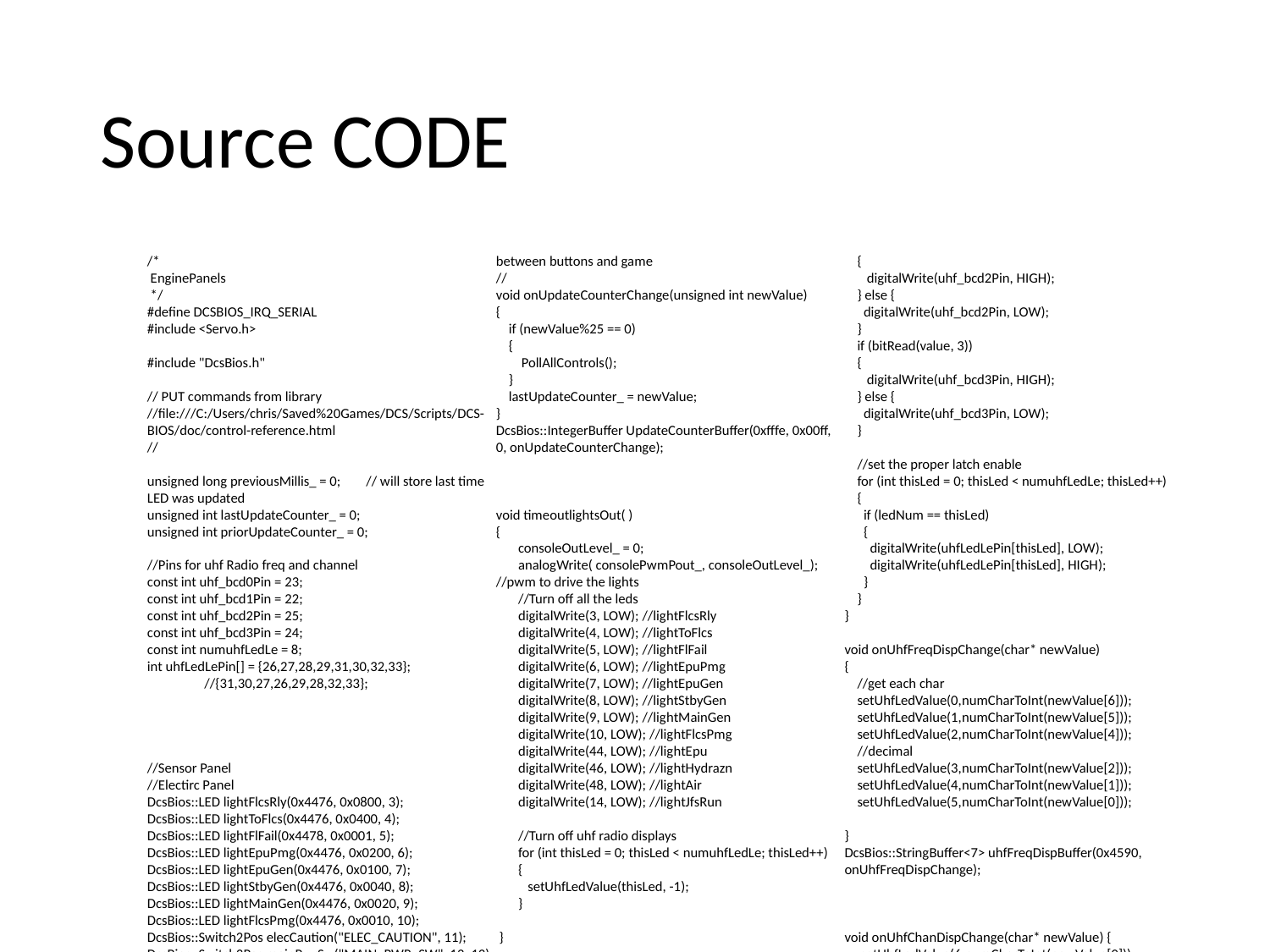

# Source CODE
/*
 EnginePanels
 */
#define DCSBIOS_IRQ_SERIAL
#include <Servo.h>

#include "DcsBios.h"

// PUT commands from library
//file:///C:/Users/chris/Saved%20Games/DCS/Scripts/DCS-BIOS/doc/control-reference.html
//

unsigned long previousMillis_ = 0;        // will store last time LED was updated
unsigned int lastUpdateCounter_ = 0;
unsigned int priorUpdateCounter_ = 0;

//Pins for uhf Radio freq and channel
const int uhf_bcd0Pin = 23;
const int uhf_bcd1Pin = 22;
const int uhf_bcd2Pin = 25;
const int uhf_bcd3Pin = 24;
const int numuhfLedLe = 8;
int uhfLedLePin[] = {26,27,28,29,31,30,32,33};
                  //{31,30,27,26,29,28,32,33};

//Sensor Panel
//Electirc Panel
DcsBios::LED lightFlcsRly(0x4476, 0x0800, 3);
DcsBios::LED lightToFlcs(0x4476, 0x0400, 4);
DcsBios::LED lightFlFail(0x4478, 0x0001, 5);
DcsBios::LED lightEpuPmg(0x4476, 0x0200, 6);
DcsBios::LED lightEpuGen(0x4476, 0x0100, 7);
DcsBios::LED lightStbyGen(0x4476, 0x0040, 8);
DcsBios::LED lightMainGen(0x4476, 0x0020, 9);
DcsBios::LED lightFlcsPmg(0x4476, 0x0010, 10);
DcsBios::Switch2Pos elecCaution("ELEC_CAUTION", 11);
DcsBios::Switch3Pos mainPwrSw("MAIN_PWR_SW", 12, 13);

//EPU
DcsBios::LED lightEpu(0x4476, 0x0008, 44);
DcsBios::LED lightHydrazn(0x4476, 0x0002, 46);
DcsBios::LED lightAir(0x4476, 0x0004, 48);
DcsBios::Switch3Pos epuSw("EPU_SW", 50, 52);
DcsBios::Switch2Pos epuSwCoverOff("EPU_SW_COVER_OFF", 50); //tied to swtich no lever
DcsBios::Switch2Pos epuSwCoverOn("EPU_SW_COVER_ON", 52); //tied to swtich no lever

//enigneSTartPanel
DcsBios::LED lightJfsRun(0x4476, 0x0001, 14);
DcsBios::Switch2Pos manualPitchSw("MANUAL_PITCH_SW", 15);
DcsBios::Switch3Pos jfsSw("JFS_SW", 16, 17);
DcsBios::Switch2Pos engContSw("ENG_CONT_SW", 18);
DcsBios::Switch3Pos abResetSw("AB_RESET_SW", 19, 20);
DcsBios::Switch2Pos engContSwCover("ENG_CONT_SW_COVER", 18);
//DcsBios::Switch2Pos maxPwrSw("MAX_PWR_SW", PIN);

//
//Read back the brightness for the LEDS
//
int consolePwmPout_ = 2;

byte consoleOutLevel_ = 0;
void onPriConsolesBrtKnbChange(unsigned int newValue)
//
{
    consoleOutLevel_ = map(newValue, 0, 65535, 0, 100);
    analogWrite( consolePwmPout_, consoleOutLevel_); //pwm to drive the lights

}
DcsBios::IntegerBuffer priConsolesBrtKnbBuffer(0x440e, 0xffff, 0, onPriConsolesBrtKnbChange);

//
//Sync the game with the buttons
//
void PollAllControls()
{
   elecCaution.pollInputCurrent();
   mainPwrSw.pollInputCurrent();
   //EPU
   epuSw.pollInputCurrent();
   epuSwCoverOff.pollInputCurrent();
   epuSwCoverOn.pollInputCurrent();
   //engine paen
    manualPitchSw.pollInputCurrent();
    jfsSw.pollInputCurrent();
    engContSw.pollInputCurrent();
    abResetSw.pollInputCurrent();
    engContSwCover.pollInputCurrent();
}

//
//This is the update counter, we can use this to force a sync between buttons and game
//
void onUpdateCounterChange(unsigned int newValue)
{
    if (newValue%25 == 0)
    {
        PollAllControls();
    }
    lastUpdateCounter_ = newValue;
}
DcsBios::IntegerBuffer UpdateCounterBuffer(0xfffe, 0x00ff, 0, onUpdateCounterChange);

void timeoutlightsOut( )
{
       consoleOutLevel_ = 0;
       analogWrite( consolePwmPout_, consoleOutLevel_); //pwm to drive the lights
       //Turn off all the leds
       digitalWrite(3, LOW); //lightFlcsRly
       digitalWrite(4, LOW); //lightToFlcs
       digitalWrite(5, LOW); //lightFlFail
       digitalWrite(6, LOW); //lightEpuPmg
       digitalWrite(7, LOW); //lightEpuGen
       digitalWrite(8, LOW); //lightStbyGen
       digitalWrite(9, LOW); //lightMainGen
       digitalWrite(10, LOW); //lightFlcsPmg
       digitalWrite(44, LOW); //lightEpu
       digitalWrite(46, LOW); //lightHydrazn
       digitalWrite(48, LOW); //lightAir
       digitalWrite(14, LOW); //lightJfsRun

       //Turn off uhf radio displays
       for (int thisLed = 0; thisLed < numuhfLedLe; thisLed++)
       {
          setUhfLedValue(thisLed, -1);
       }

 }

/*
 *
 *   UHF RADIO LEDS
 *
 *
 */

int numCharToInt(char ledChar)
{
    if (ledChar == '0') { return 0; }
    if (ledChar == '1') { return 1; }
    if (ledChar == '2') { return 2; }
    if (ledChar == '3') { return 3; }
    if (ledChar == '4') { return 4; }
    if (ledChar == '5') { return 5; }
    if (ledChar == '6') { return 6; }
    if (ledChar == '7') { return 7; }
    if (ledChar == '8') { return 8; }
    if (ledChar == '9') { return 9; }
    if (ledChar == '*') { return 8; } //Test

    //Else
    return -1;
}

void setupUhfLED()
{
 //uhf LEDS
  pinMode(uhf_bcd0Pin, OUTPUT);
  pinMode(uhf_bcd1Pin, OUTPUT);
  pinMode(uhf_bcd2Pin, OUTPUT);
  pinMode(uhf_bcd3Pin, OUTPUT);

  //set direction of nLE (inverted)
  for (int thisLed = 0; thisLed < numuhfLedLe; thisLed++)
  {
    pinMode(uhfLedLePin[thisLed], OUTPUT);
    digitalWrite(uhfLedLePin[thisLed], HIGH); //disable LE
  }
  //set defualt value
  for (int thisLed = 0; thisLed < numuhfLedLe; thisLed++)
  {
    setUhfLedValue(thisLed, thisLed);
  }
}

void setUhfLedValue(int ledNum, int value)
{
    //Sets the bcd then sets the latch enable
    if (bitRead(value, 0))
    {
       digitalWrite(uhf_bcd0Pin, HIGH);
    } else {
      digitalWrite(uhf_bcd0Pin, LOW);
    }
    if (bitRead(value, 1))
    {
       digitalWrite(uhf_bcd1Pin, HIGH);
    } else {
      digitalWrite(uhf_bcd1Pin, LOW);
    }
    if (bitRead(value, 2))
    {
       digitalWrite(uhf_bcd2Pin, HIGH);
    } else {
      digitalWrite(uhf_bcd2Pin, LOW);
    }
    if (bitRead(value, 3))
    {
       digitalWrite(uhf_bcd3Pin, HIGH);
    } else {
      digitalWrite(uhf_bcd3Pin, LOW);
    }

    //set the proper latch enable
    for (int thisLed = 0; thisLed < numuhfLedLe; thisLed++)
    {
      if (ledNum == thisLed)
      {
        digitalWrite(uhfLedLePin[thisLed], LOW);
        digitalWrite(uhfLedLePin[thisLed], HIGH);
      }
    }
}

void onUhfFreqDispChange(char* newValue)
{
    //get each char
    setUhfLedValue(0,numCharToInt(newValue[6]));
    setUhfLedValue(1,numCharToInt(newValue[5]));
    setUhfLedValue(2,numCharToInt(newValue[4]));
    //decimal
    setUhfLedValue(3,numCharToInt(newValue[2]));
    setUhfLedValue(4,numCharToInt(newValue[1]));
    setUhfLedValue(5,numCharToInt(newValue[0]));

}
DcsBios::StringBuffer<7> uhfFreqDispBuffer(0x4590, onUhfFreqDispChange);

void onUhfChanDispChange(char* newValue) {
     setUhfLedValue(6,numCharToInt(newValue[0]));
     setUhfLedValue(7,numCharToInt(newValue[1]));
}
DcsBios::StringBuffer<2> uhfChanDispBuffer(0x458e, onUhfChanDispChange);

/*
 *
 *   MAIN FUNCTIONS
 *
 *
 */

//
//  Main Functions
//
void setup()
{

  pinMode(consolePwmPout_, OUTPUT); //for the backlight
  analogWrite( consolePwmPout_, consoleOutLevel_); //pwm to drive the lights
  DcsBios::setup();
  PollAllControls(); //sync the buttons at start

  //for the uhf leds
  setupUhfLED();

 }

void loop() {
  DcsBios::loop();

  //This code checks eveyr 10 seconds to see if DCS is still locked and turns off the LEDS
  unsigned long currentMillis = millis();
  if (currentMillis - previousMillis_ >= 10e3)
  {
    // save the last time you blinked the LED
    previousMillis_ = currentMillis;
    if (lastUpdateCounter_ == priorUpdateCounter_) //We havnt gotten any new data
    {
      timeoutlightsOut();
    }
    priorUpdateCounter_ = lastUpdateCounter_;
  }

}